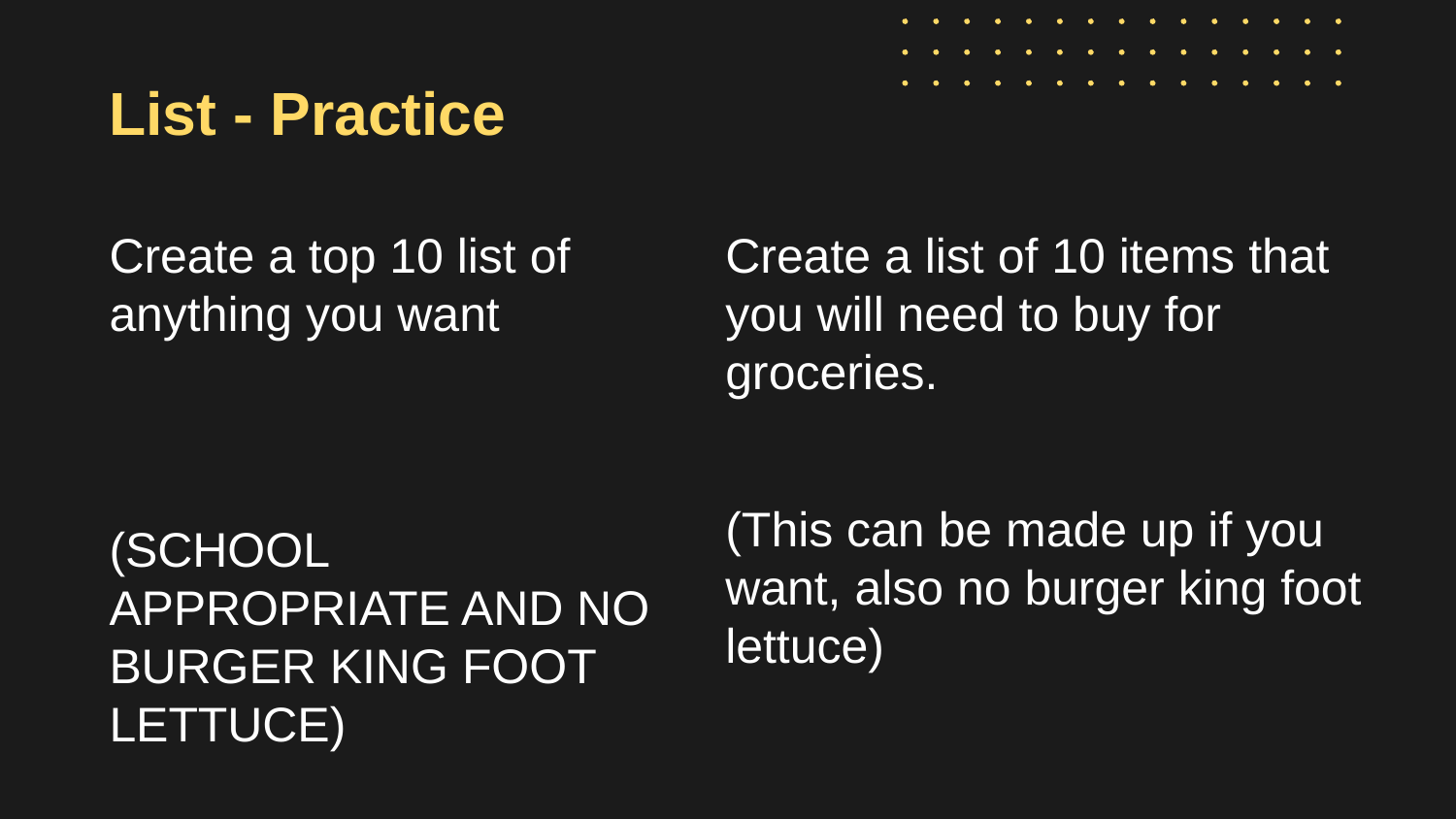

# List - Practice
Create a top 10 list of anything you want

(SCHOOL APPROPRIATE AND NO BURGER KING FOOT LETTUCE)
Create a list of 10 items that you will need to buy for groceries.

(This can be made up if you want, also no burger king foot lettuce)